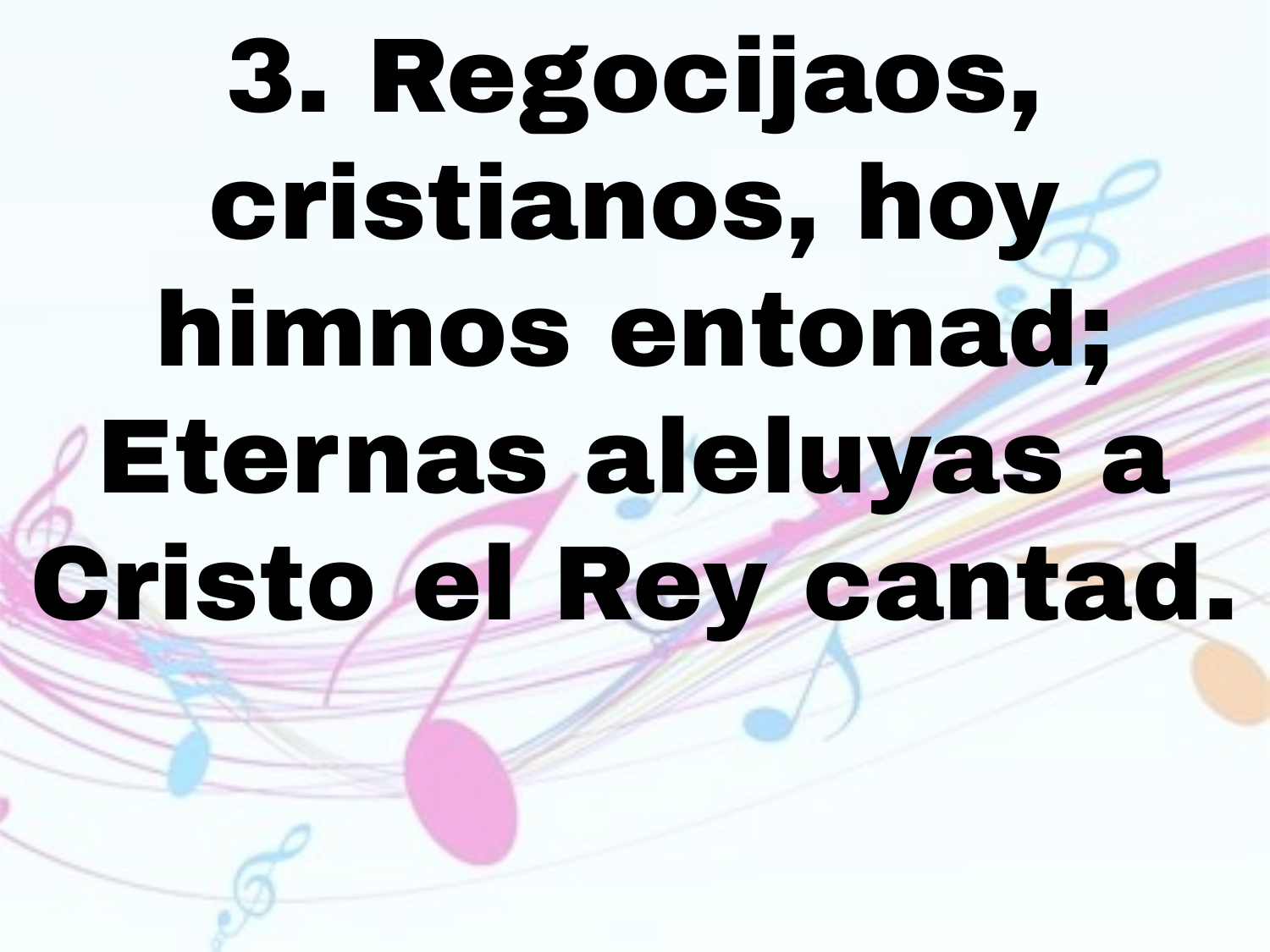

3. Regocijaos, cristianos, hoy himnos entonad; Eternas aleluyas a Cristo el Rey cantad.